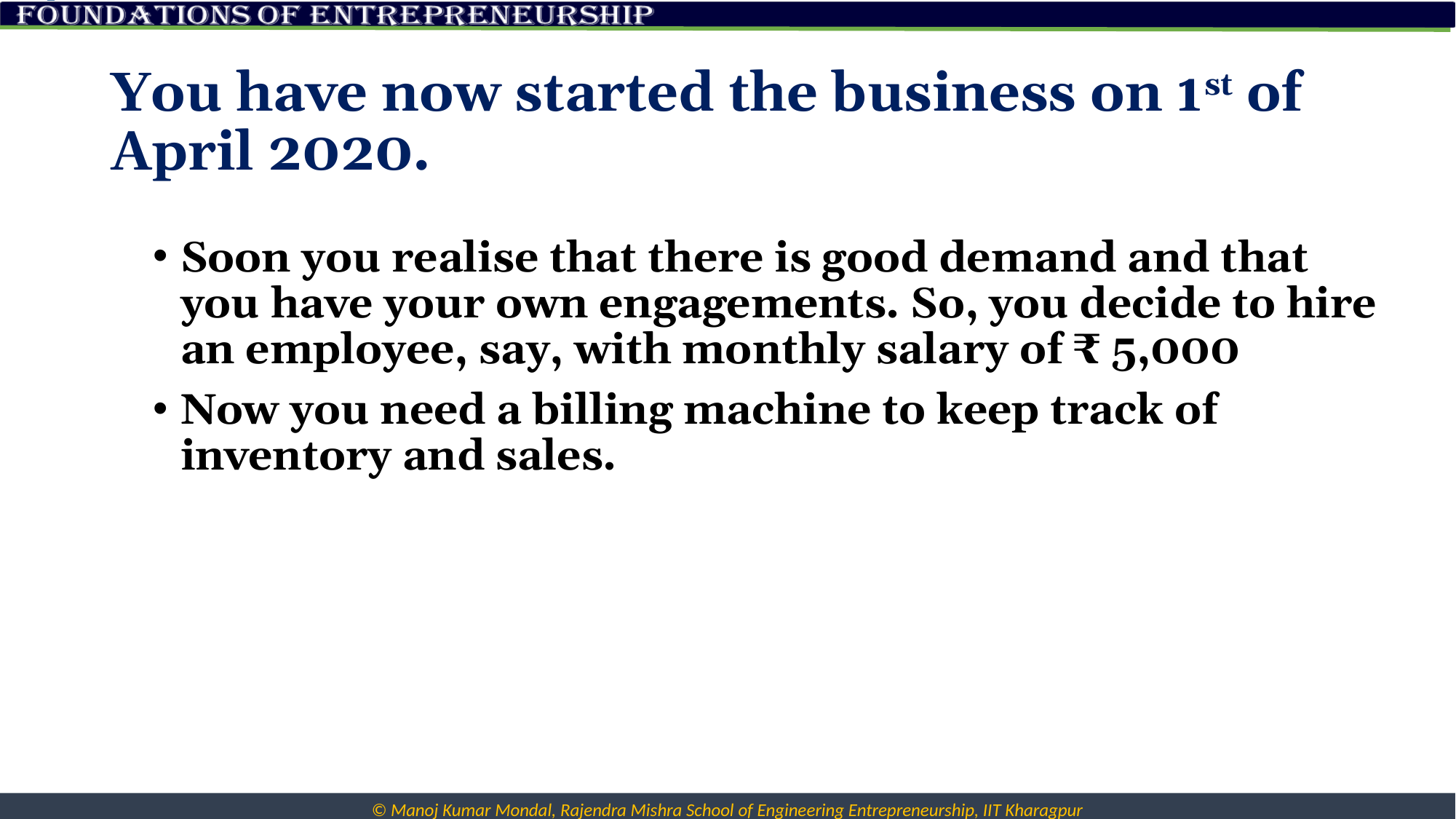

# You have now started the business on 1st of April 2020.
Soon you realise that there is good demand and that you have your own engagements. So, you decide to hire an employee, say, with monthly salary of ₹ 5,000
Now you need a billing machine to keep track of inventory and sales.